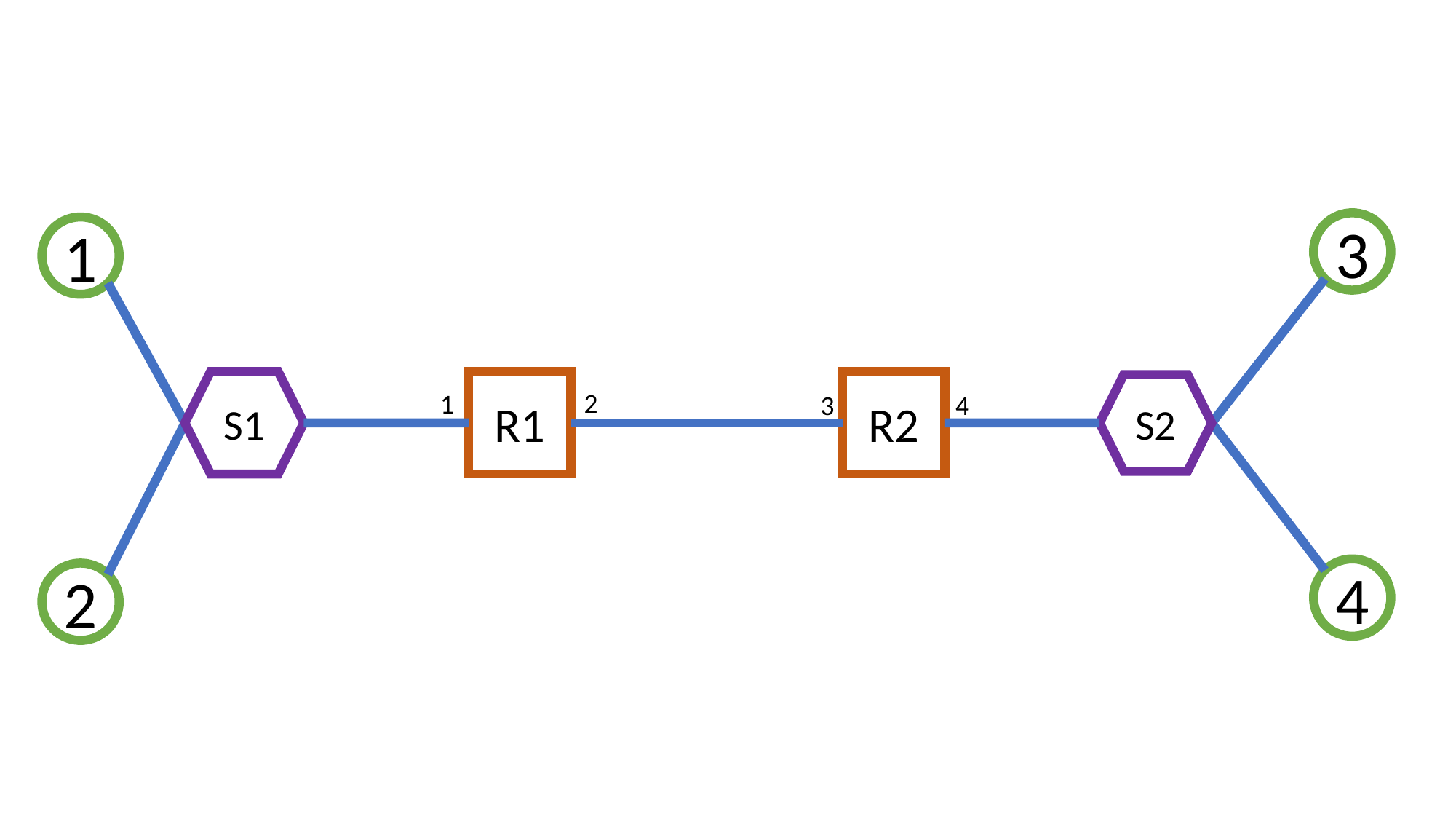

3
1
S1
R2
R1
S2
2
1
3
4
4
2